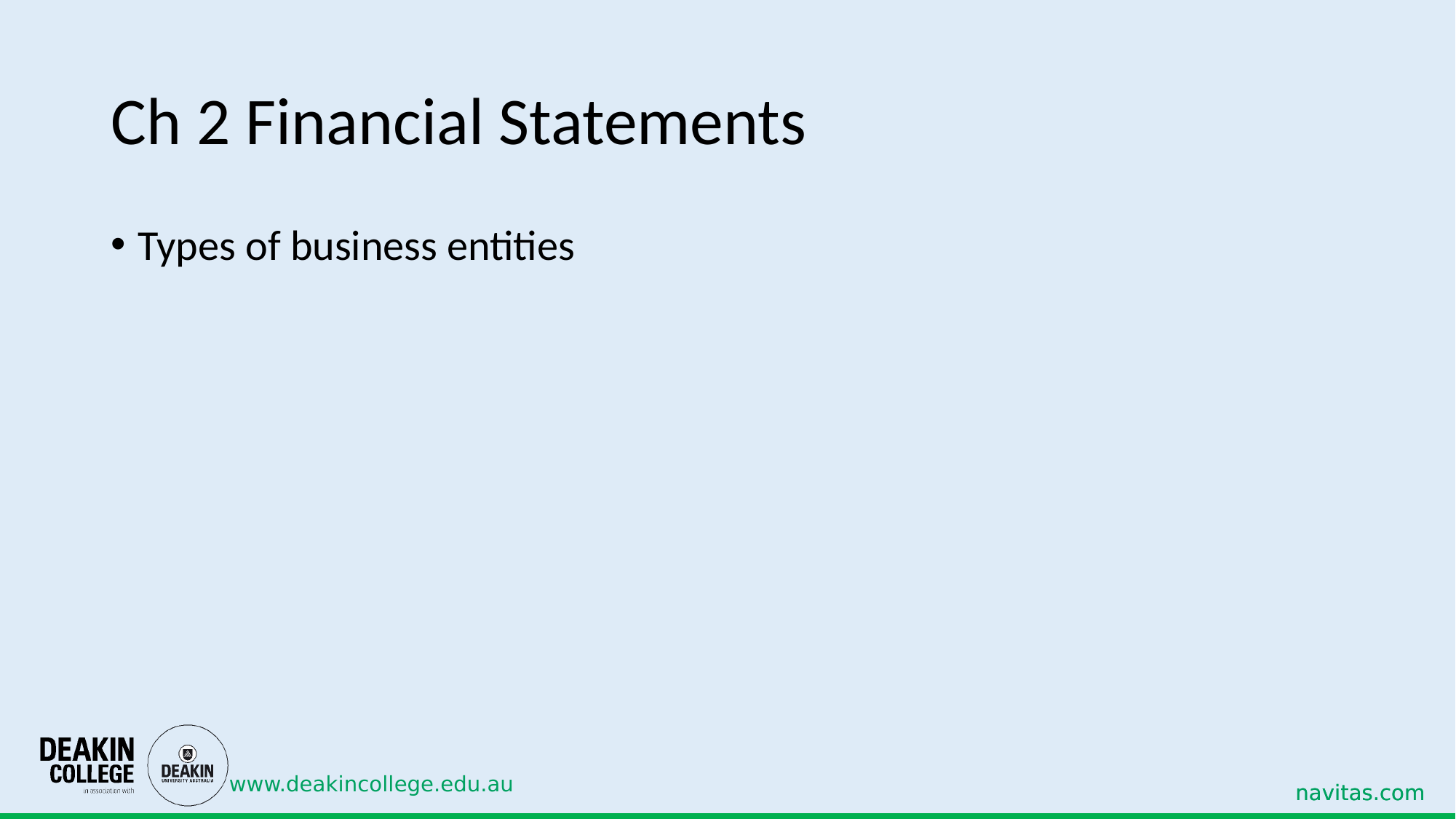

# Ch 2 Financial Statements
Types of business entities